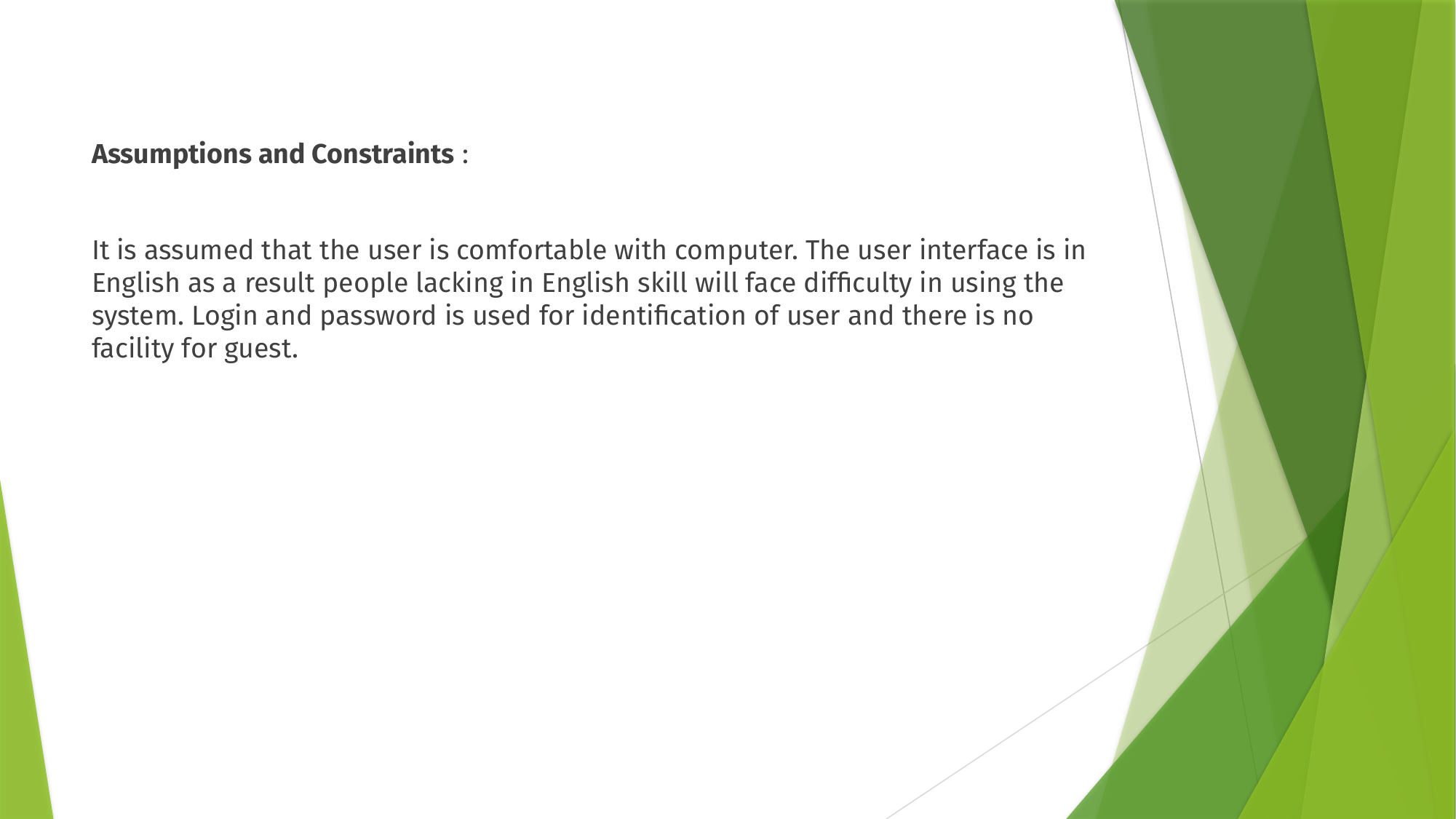

Assumptions and Constraints :

It is assumed that the user is comfortable with computer. The user interface is in English as a result people lacking in English skill will face difficulty in using the system. Login and password is used for identification of user and there is no facility for guest.